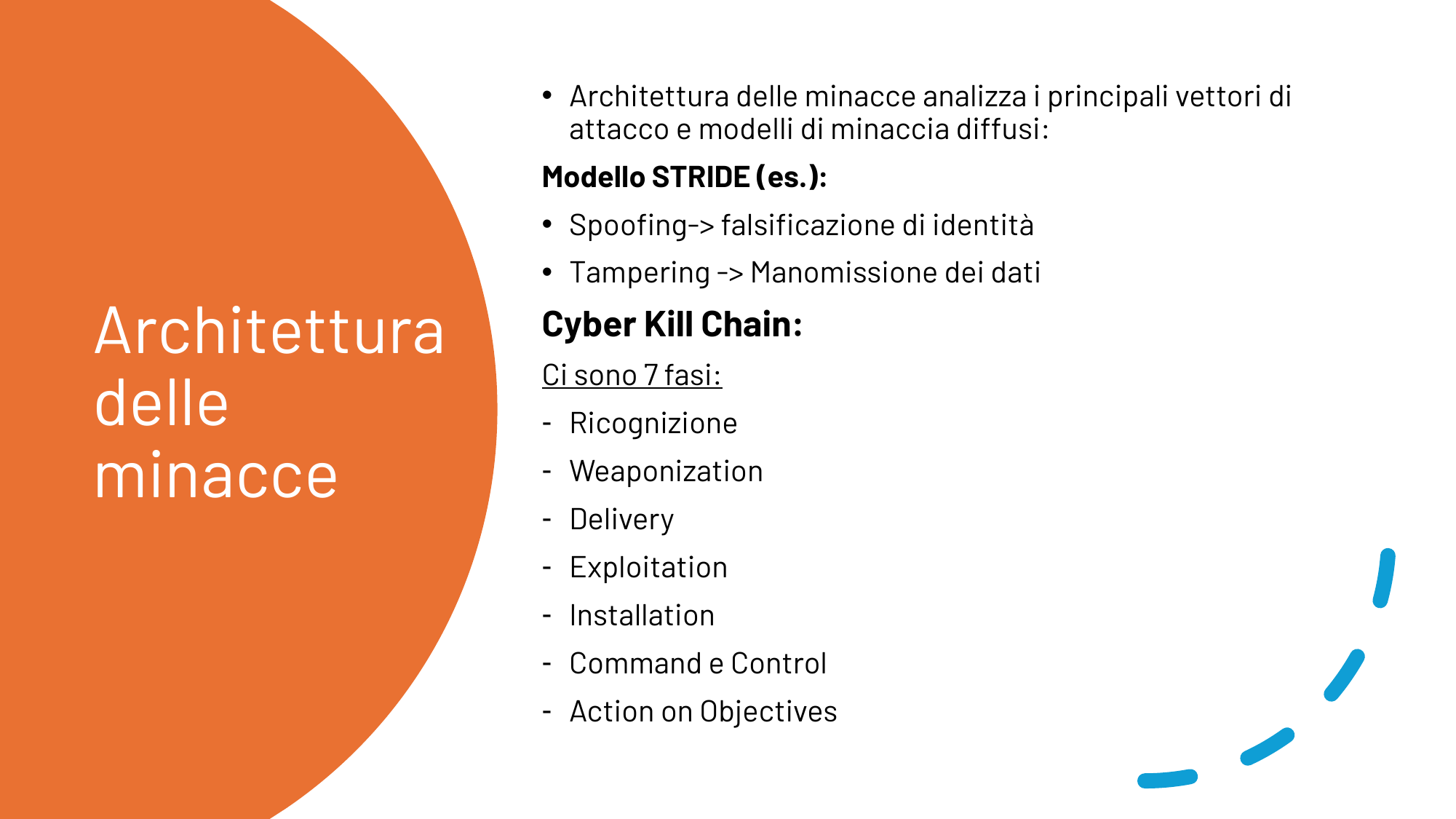

Architettura delle minacce analizza i principali vettori di attacco e modelli di minaccia diffusi:
Modello STRIDE (es.):
Spoofing-> falsificazione di identità
Tampering -> Manomissione dei dati
Cyber Kill Chain:
Ci sono 7 fasi:
Ricognizione
Weaponization
Delivery
Exploitation
Installation
Command e Control
Action on Objectives
# Architettura delle minacce